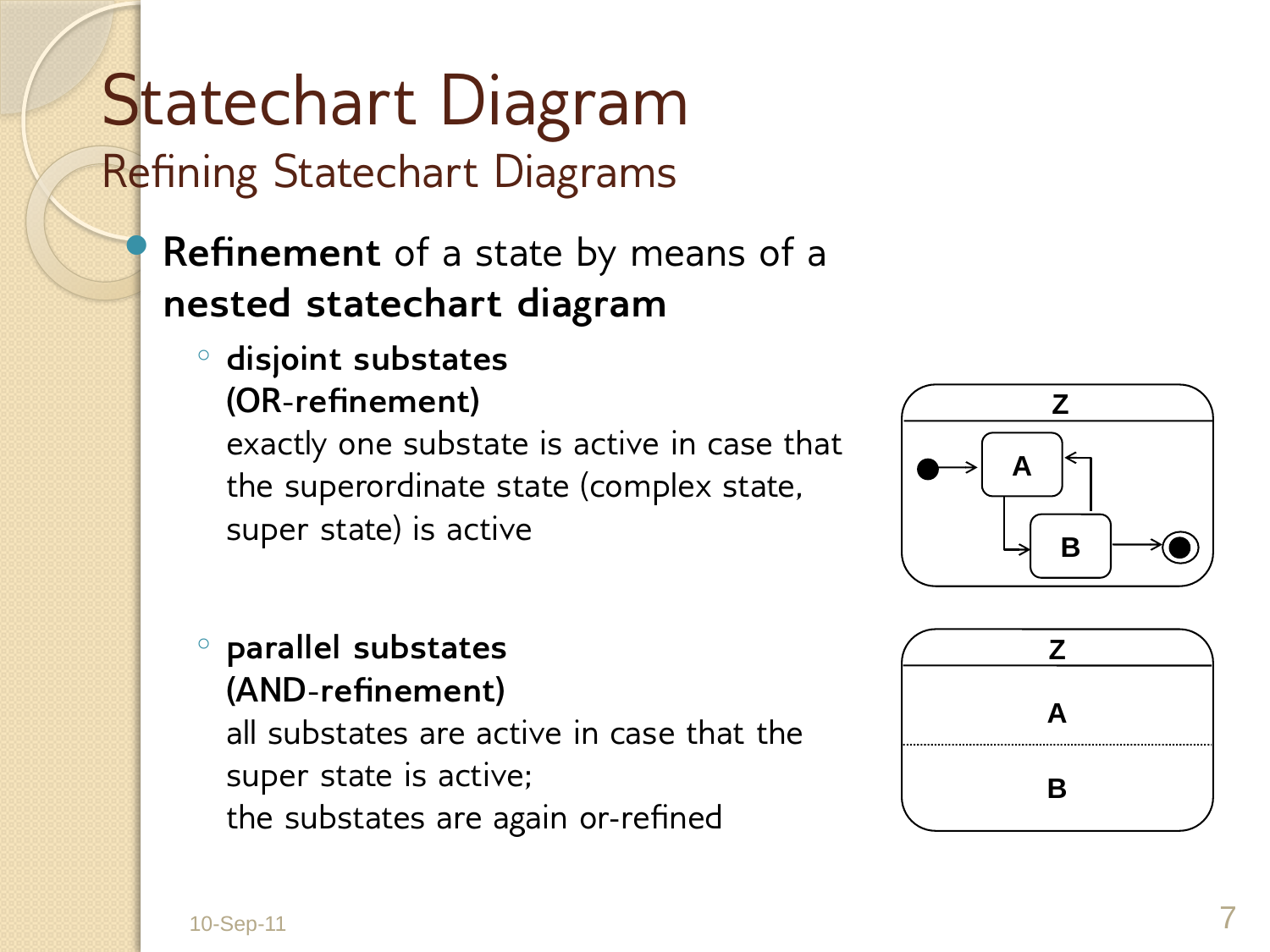

# Statechart Diagram Refining Statechart Diagrams
Refinement of a state by means of a nested statechart diagram
disjoint substates
(OR-refinement)
exactly one substate is active in case that the superordinate state (complex state, super state) is active

parallel substates
(AND-refinement)
all substates are active in case that the super state is active;
the substates are again or-refined
Z

A

B

Z

A

B
10-Sep-11
7